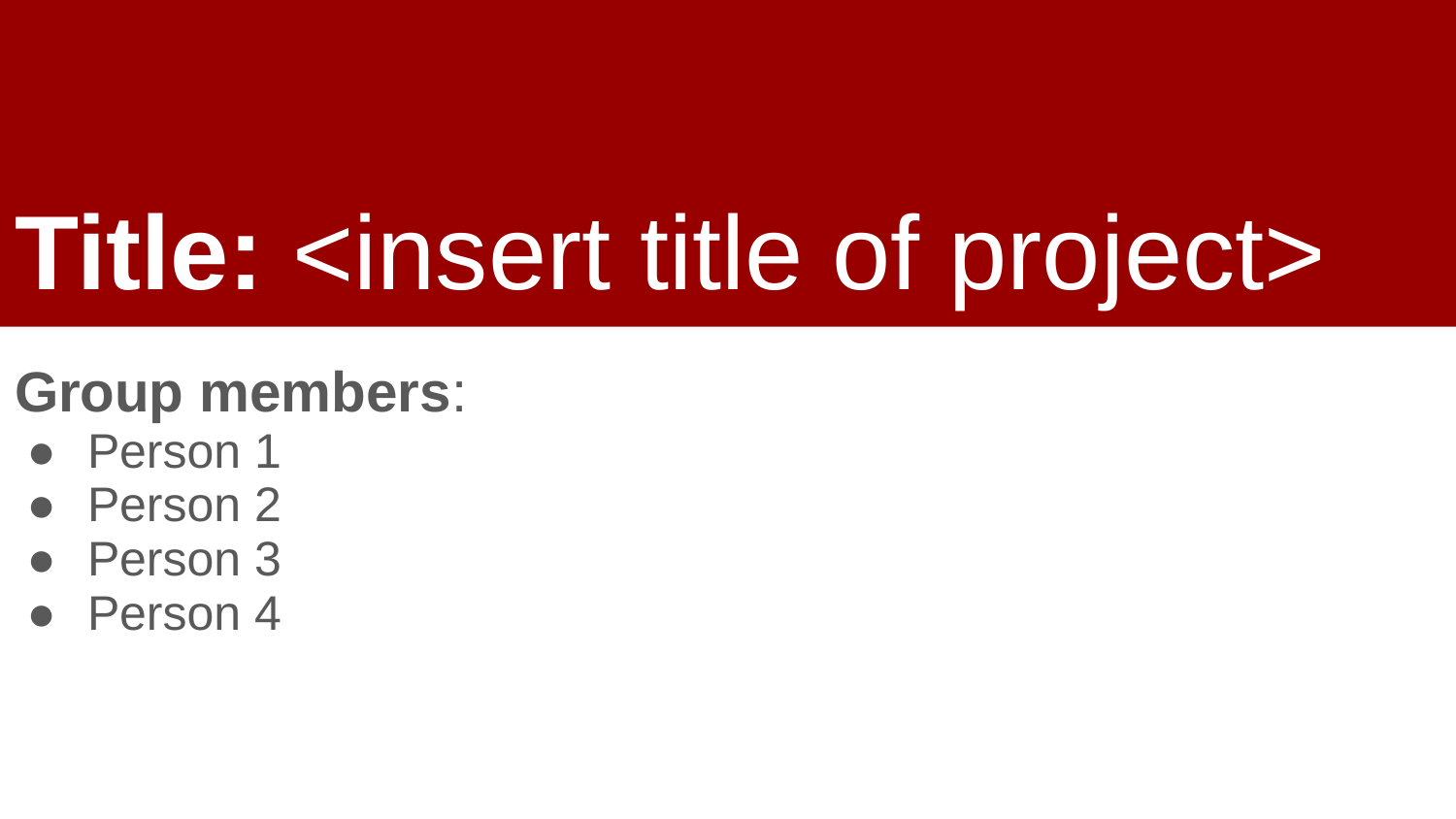

# Title: <insert title of project>
Group members:
Person 1
Person 2
Person 3
Person 4